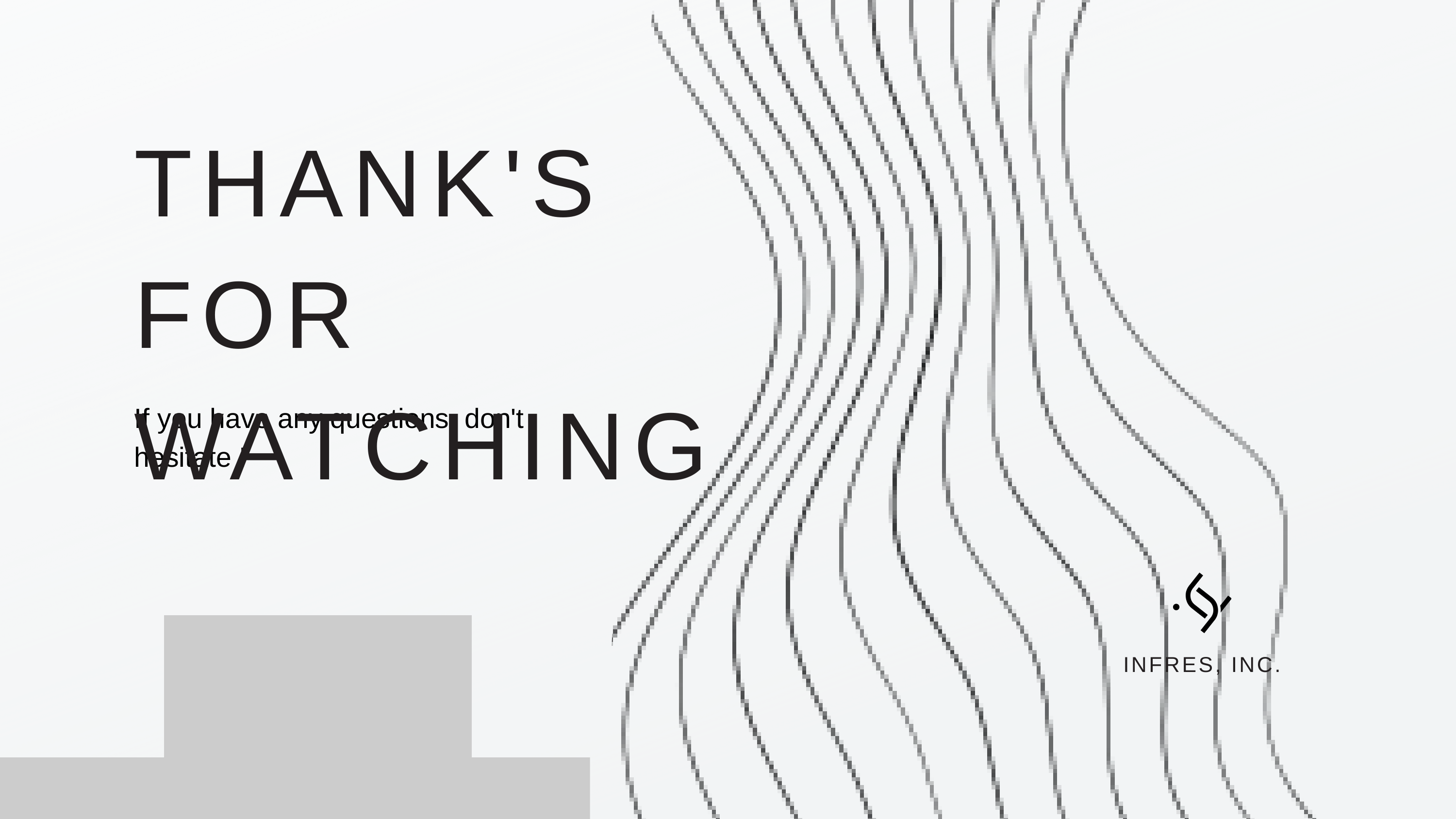

THANK'S FOR WATCHING
If you have any questions, don't hesitate !

INFRES, INC.